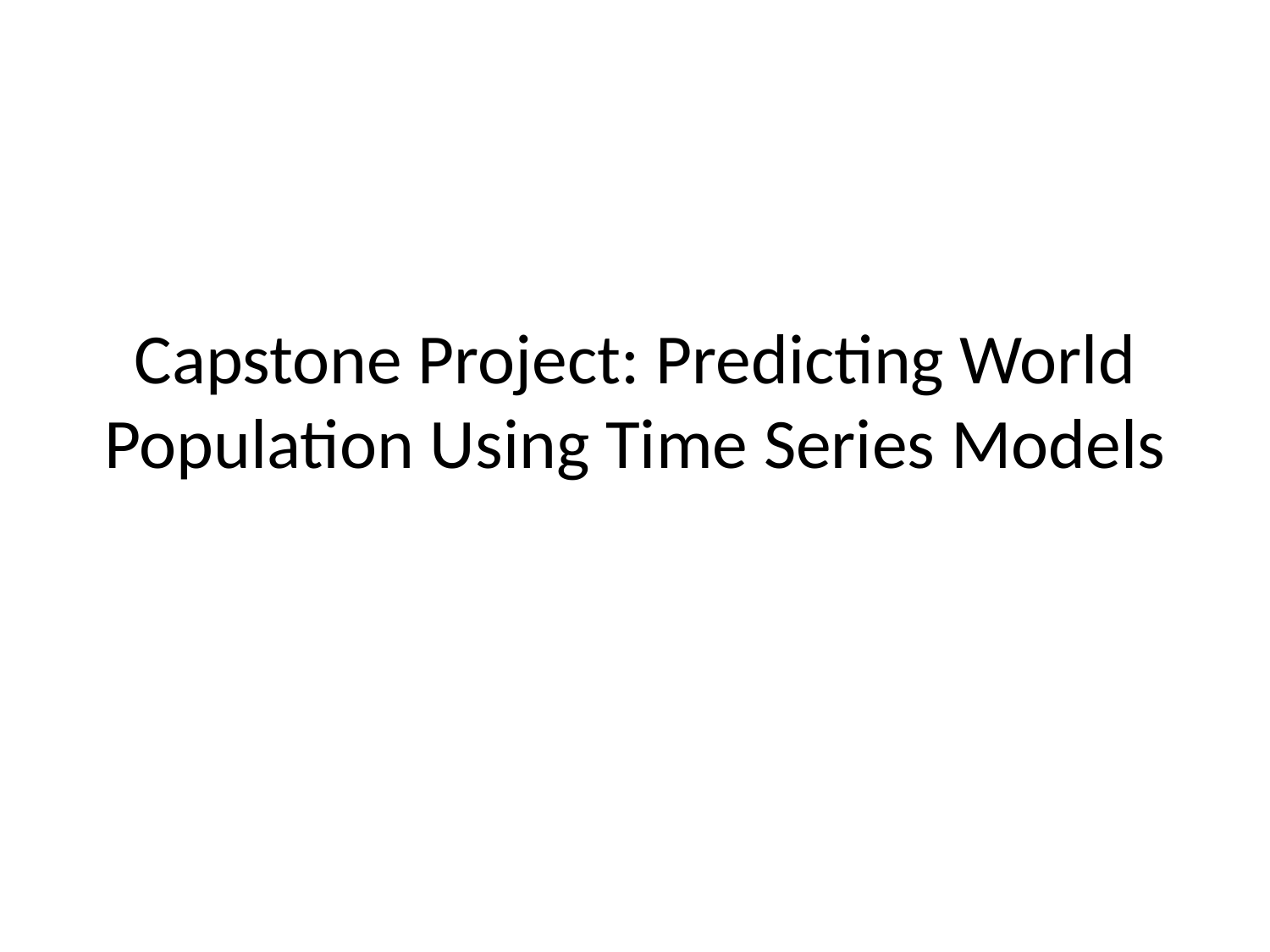

# Capstone Project: Predicting World Population Using Time Series Models